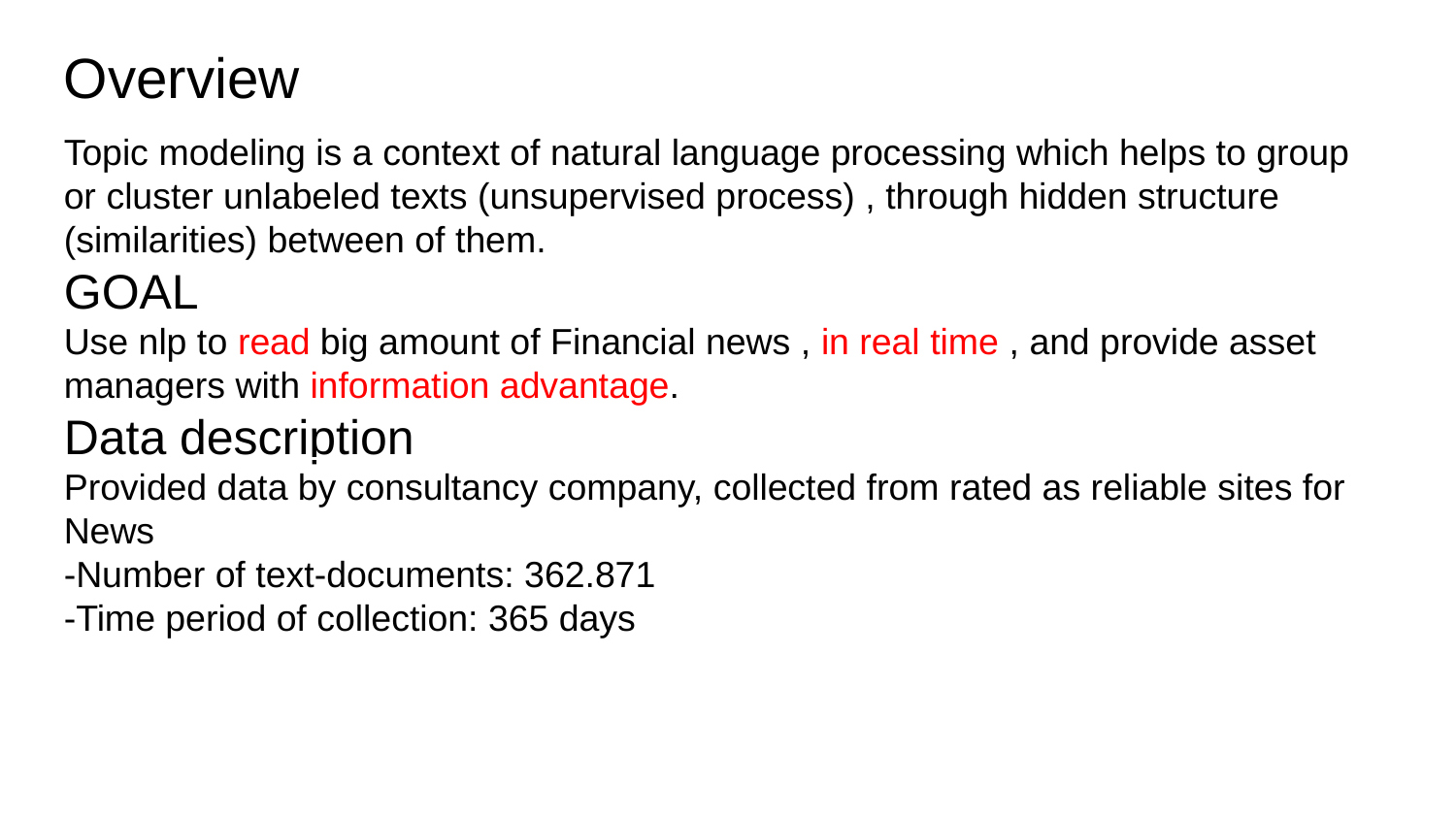

Overview
Topic modeling is a context of natural language processing which helps to group or cluster unlabeled texts (unsupervised process) , through hidden structure (similarities) between of them.
GOAL
Use nlp to read big amount of Financial news , in real time , and provide asset managers with information advantage.
Data description
Provided data by consultancy company, collected from rated as reliable sites for News
-Number of text-documents: 362.871
-Time period of collection: 365 days